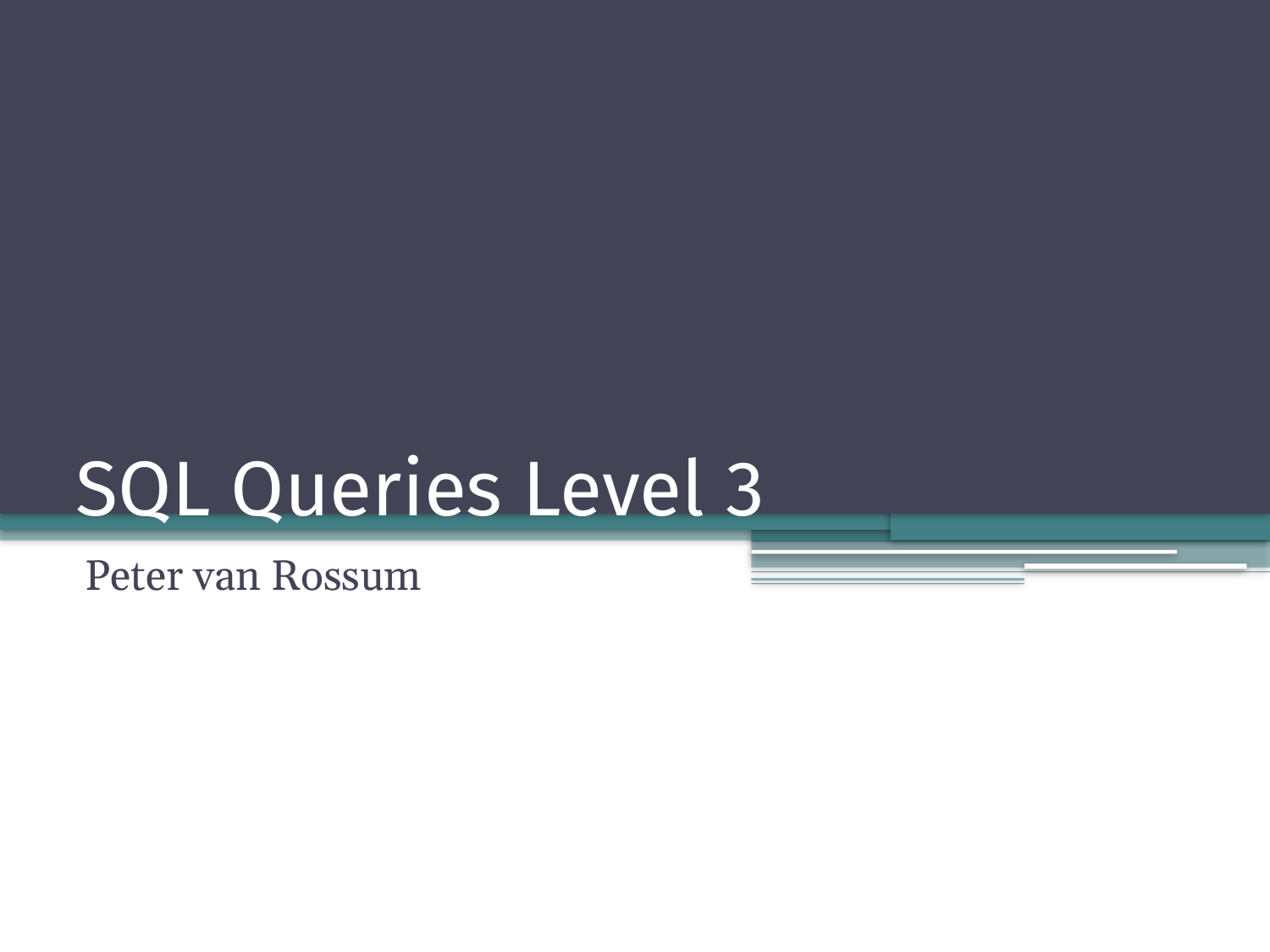

# SQL Queries Level 3
Peter van Rossum